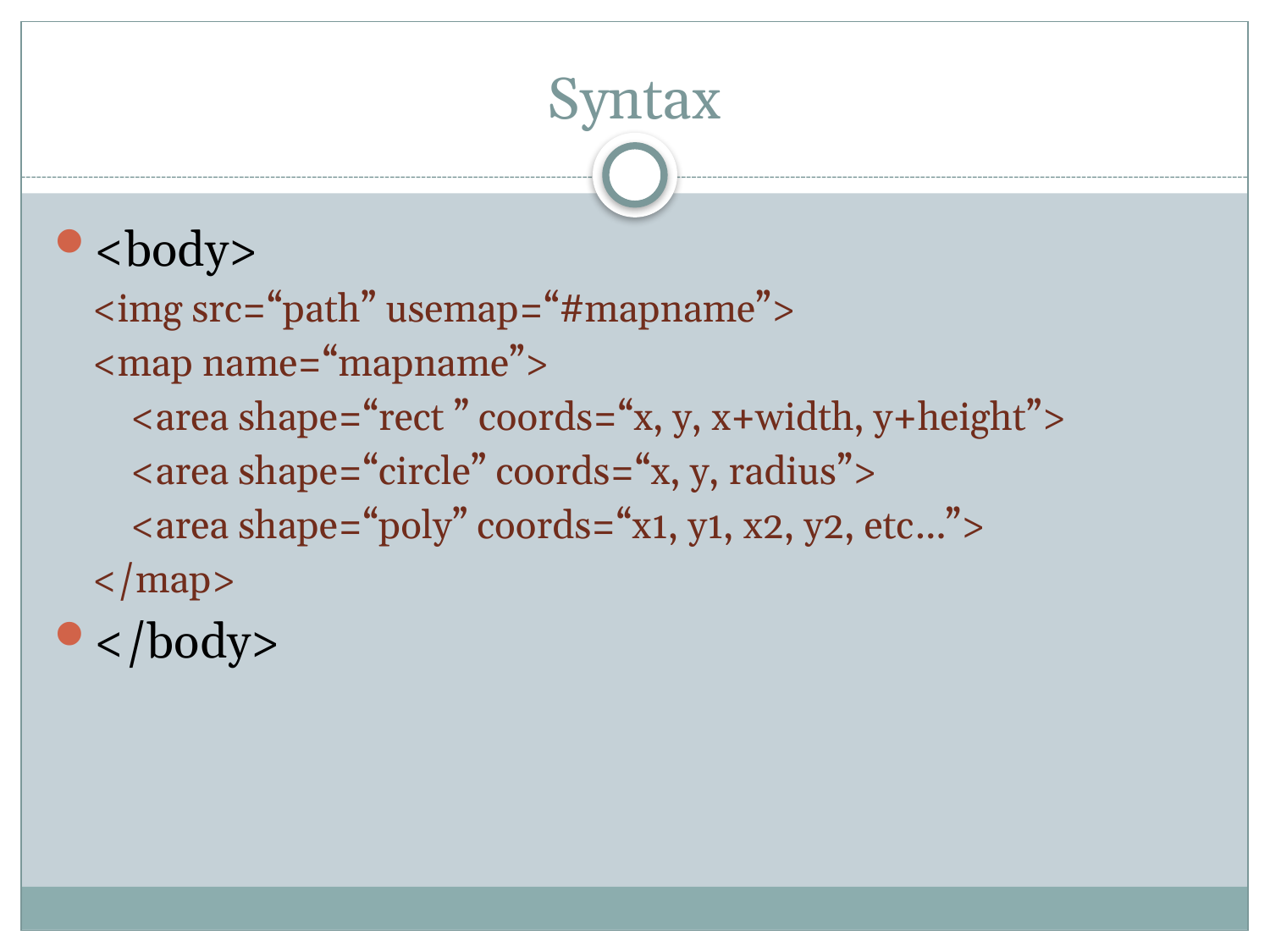

# Syntax
<body>
<img src=“path” usemap=“#mapname”>
<map name=“mapname”>
	<area shape=“rect ” coords=“x, y, x+width, y+height”>
	<area shape=“circle” coords=“x, y, radius”>
	<area shape=“poly” coords=“x1, y1, x2, y2, etc…”>
</map>
</body>